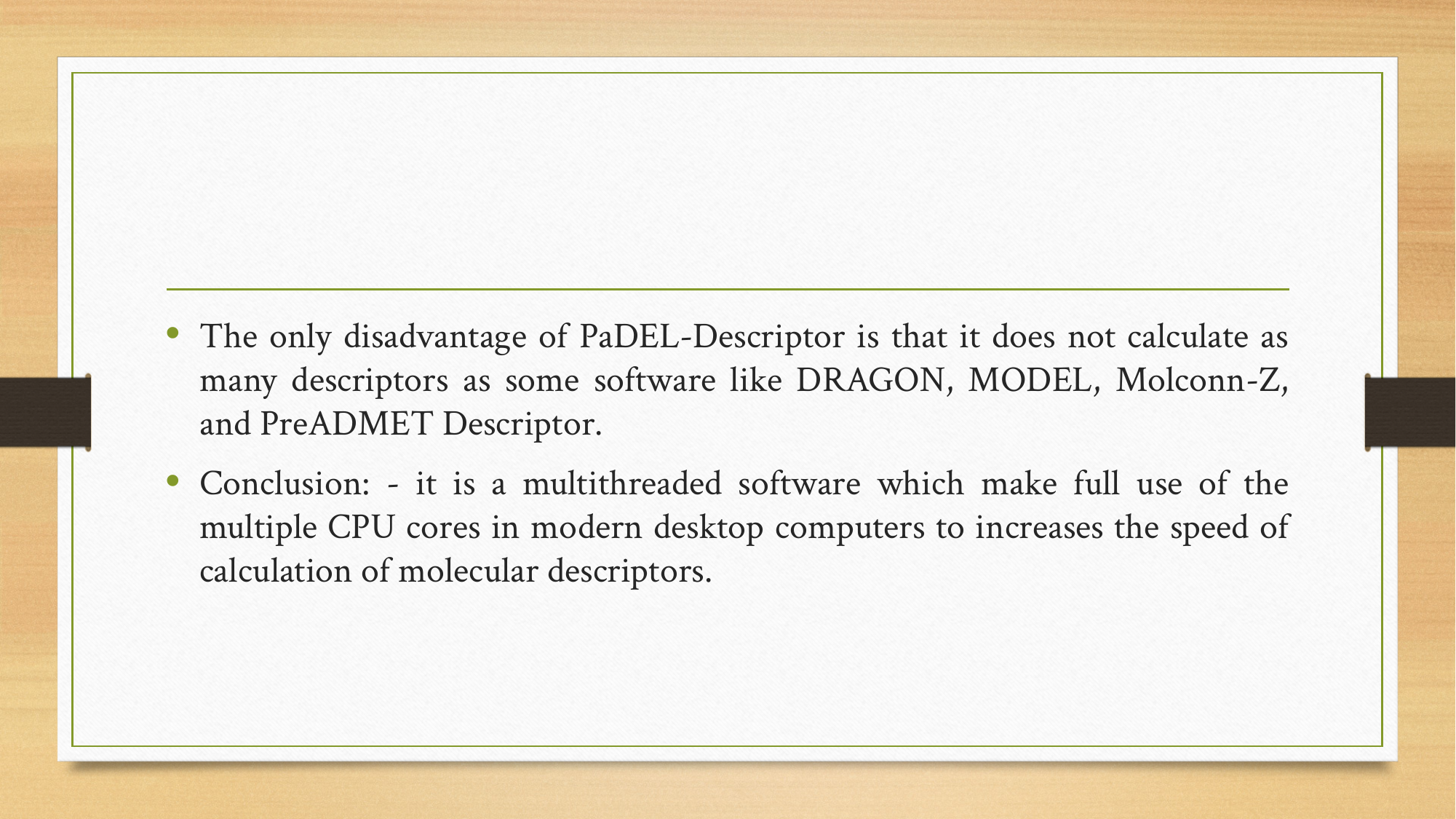

#
The only disadvantage of PaDEL-Descriptor is that it does not calculate as many descriptors as some software like DRAGON, MODEL, Molconn-Z, and PreADMET Descriptor.
Conclusion: - it is a multithreaded software which make full use of the multiple CPU cores in modern desktop computers to increases the speed of calculation of molecular descriptors.